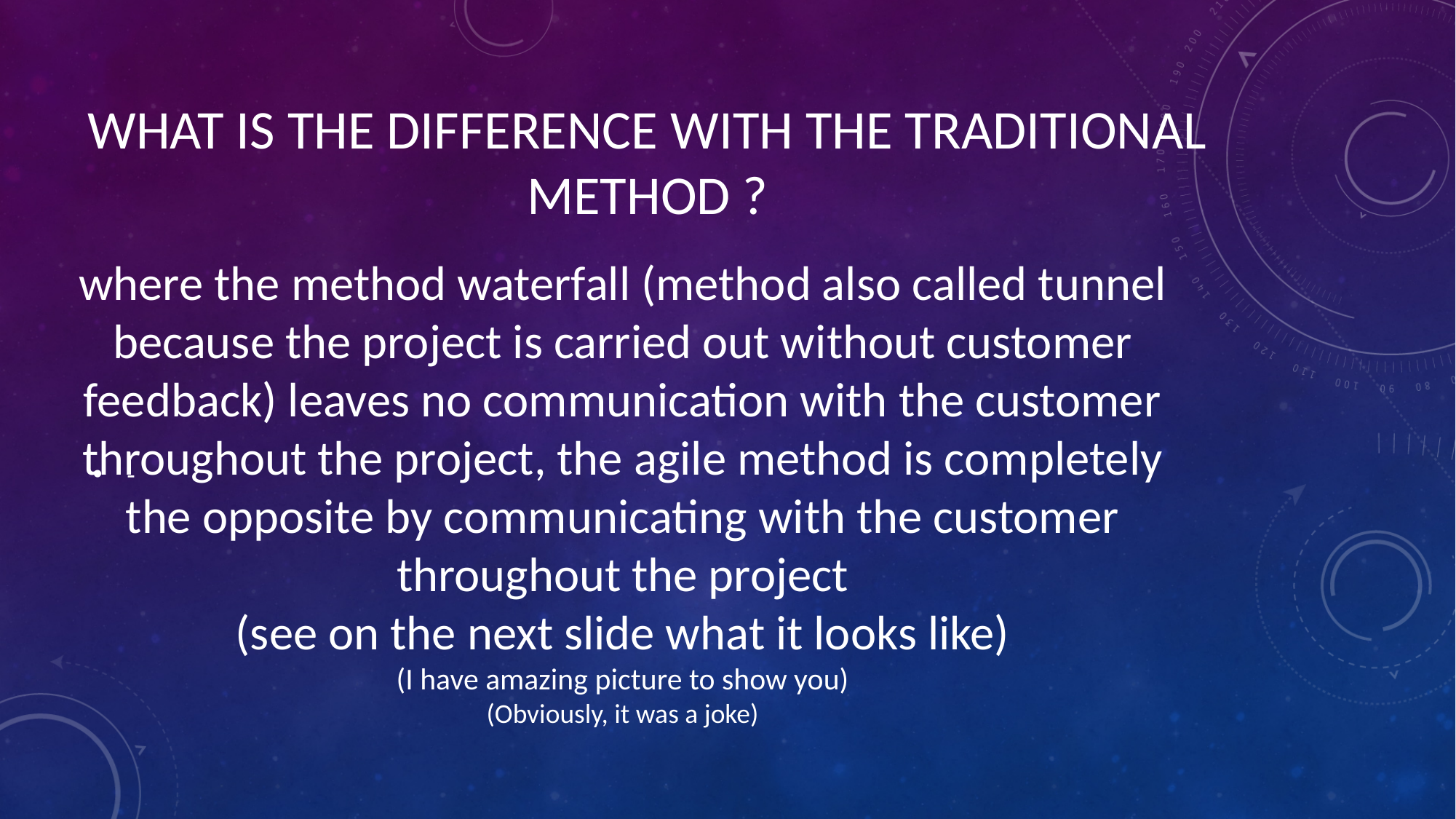

# what is the difference with the traditional method ?
where the method waterfall (method also called tunnel because the project is carried out without customer feedback) leaves no communication with the customer throughout the project, the agile method is completely the opposite by communicating with the customer throughout the project
(see on the next slide what it looks like)
(I have amazing picture to show you)
(Obviously, it was a joke)
-